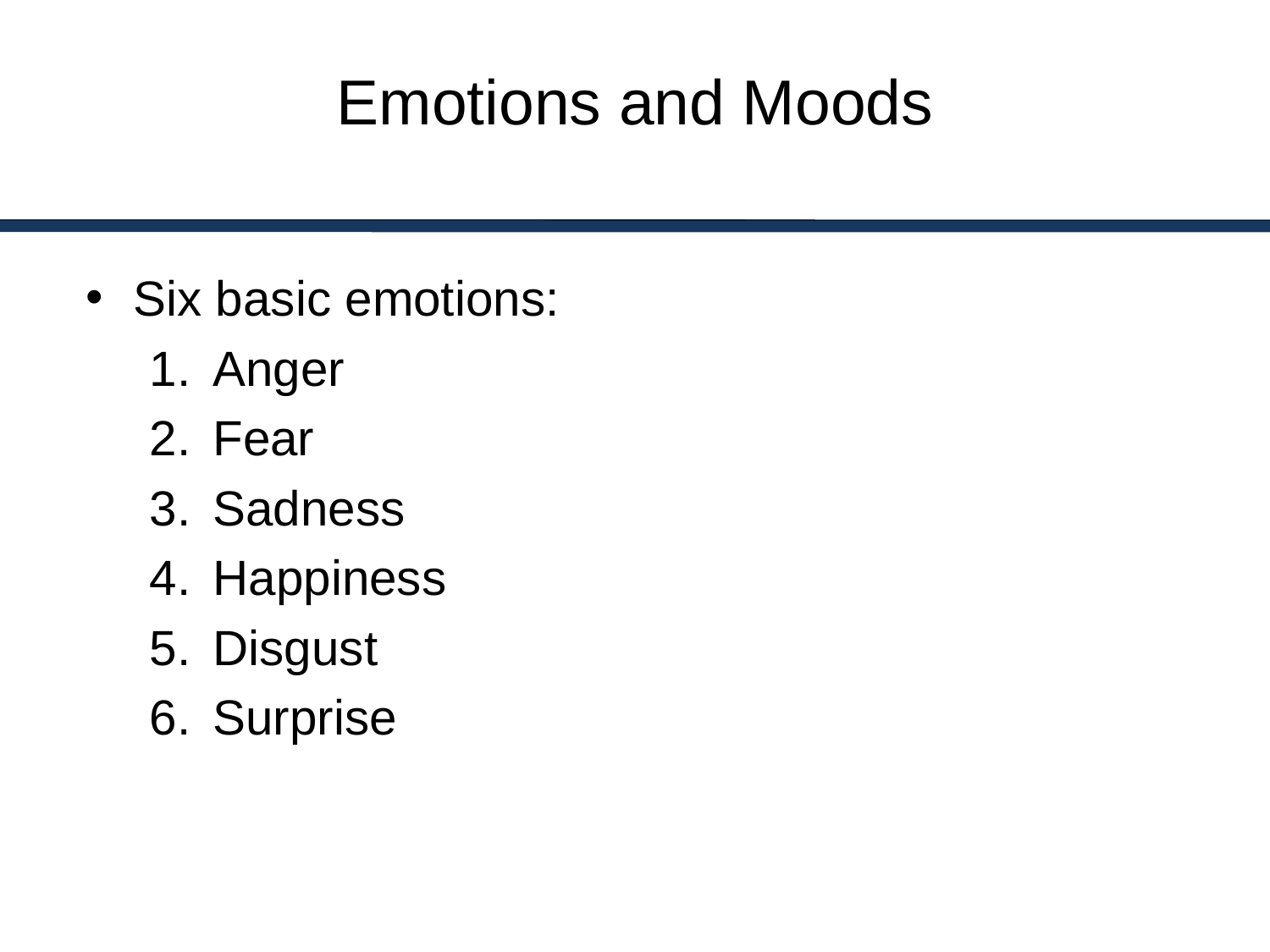

# Emotions and Moods
Six basic emotions:
Anger
Fear
Sadness
Happiness
Disgust
Surprise

4-6